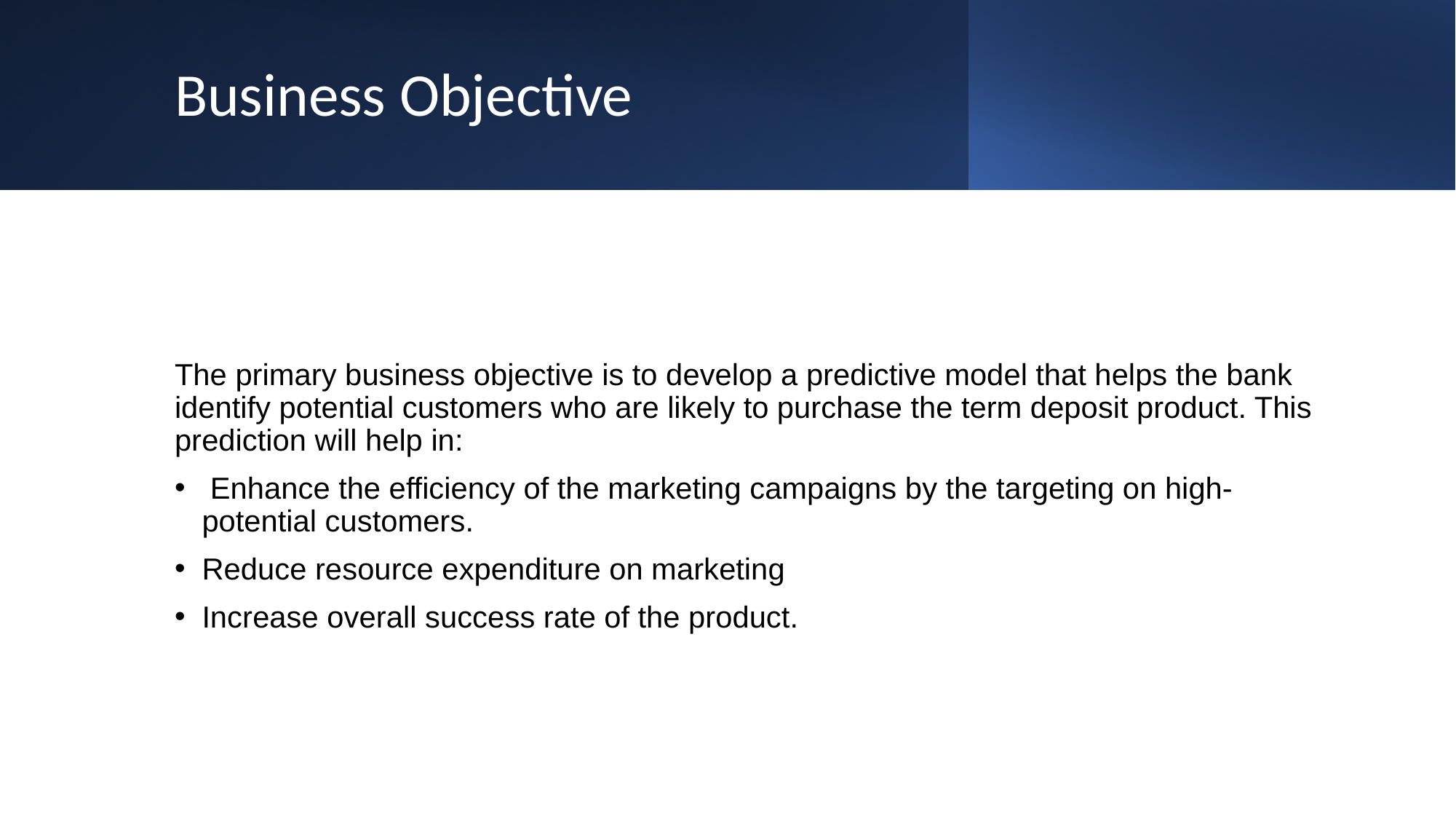

# Business Objective
The primary business objective is to develop a predictive model that helps the bank identify potential customers who are likely to purchase the term deposit product. This prediction will help in:
 Enhance the efficiency of the marketing campaigns by the targeting on high-potential customers.
Reduce resource expenditure on marketing
Increase overall success rate of the product.